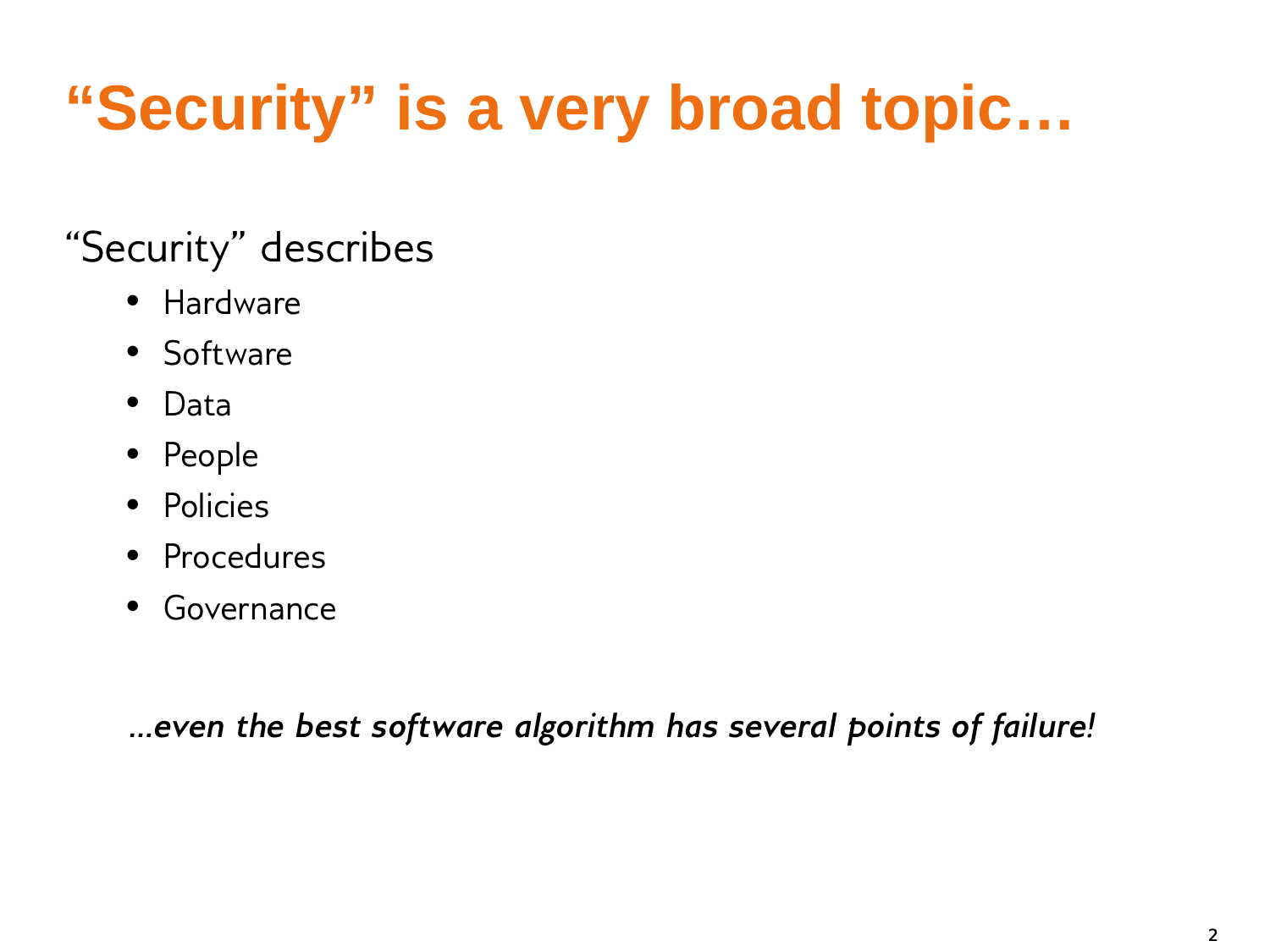

# “Security” is a very broad topic…
“Security” describes
Hardware
Software
Data
People
Policies
Procedures
Governance

…even the best software algorithm has several points of failure!